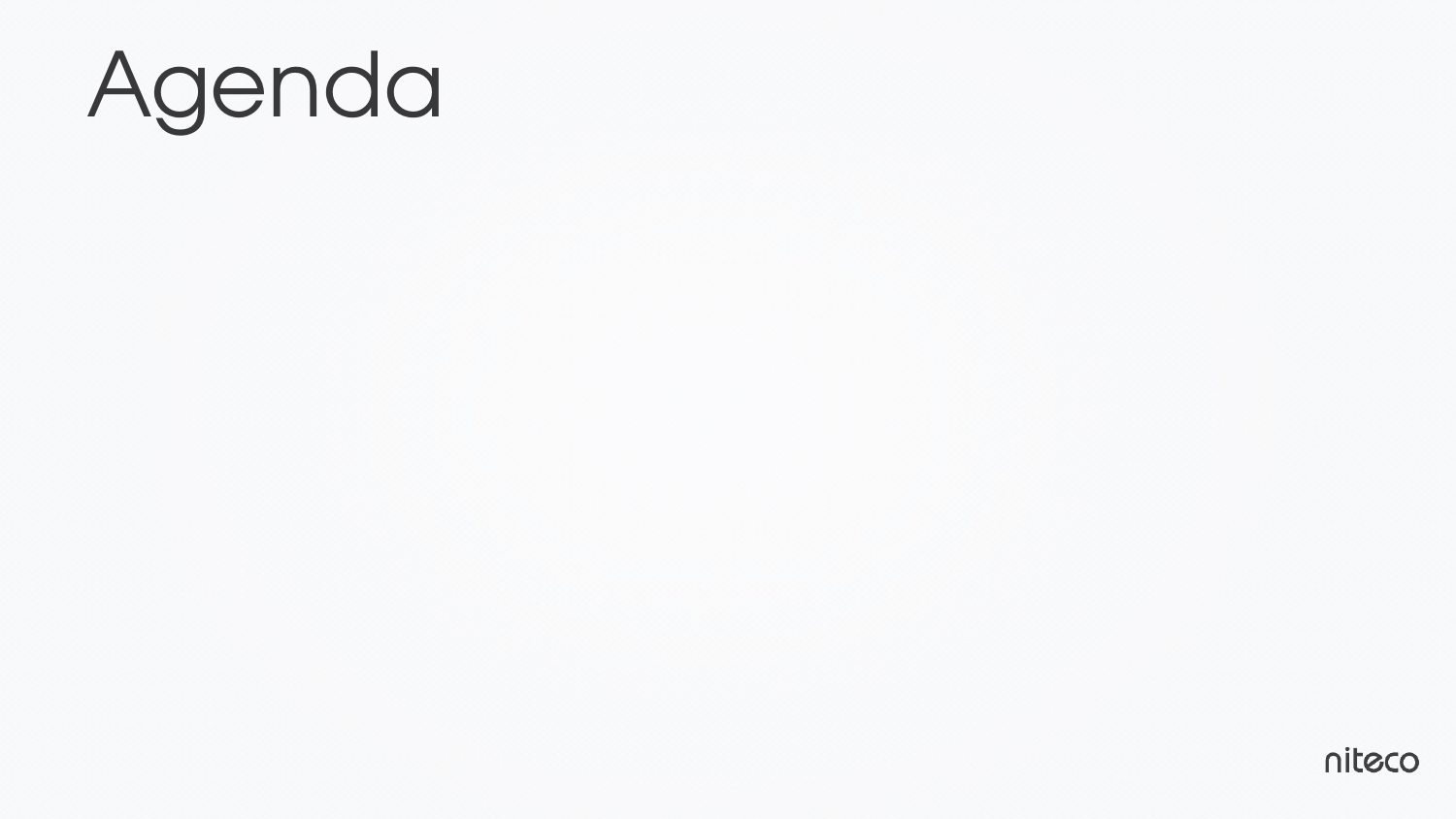

# Agenda
Introduction
Our project
 Real project
 101 ideer blog
 M-magasin blog
 Practice
Conclusion